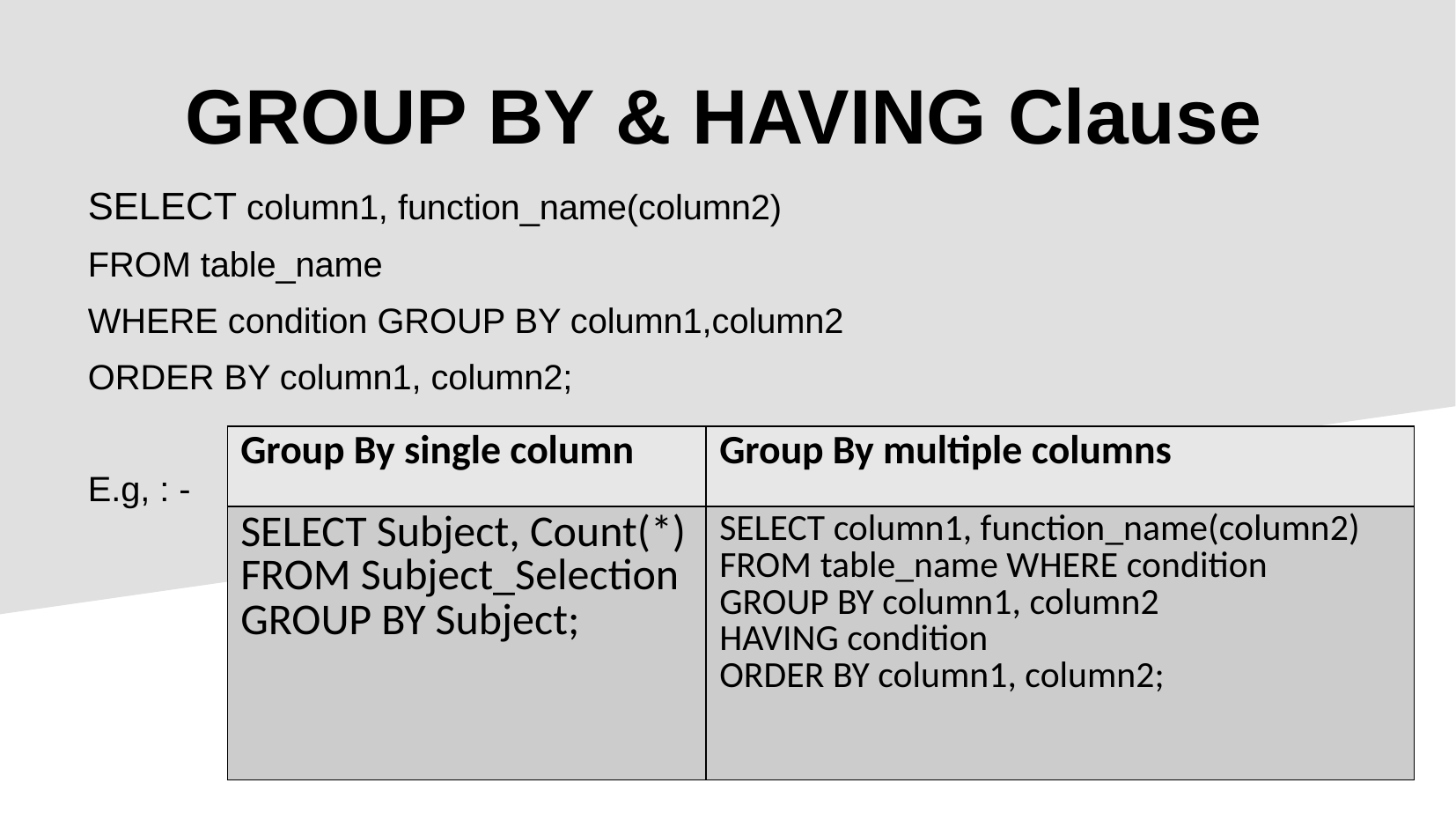

GROUP BY & HAVING Clause
SELECT column1, function_name(column2)
FROM table_name
WHERE condition GROUP BY column1,column2
ORDER BY column1, column2;

E.g, : -

| Group By single column | Group By multiple columns |
| --- | --- |
| SELECT Subject, Count(\*) FROM Subject\_Selection GROUP BY Subject; | SELECT column1, function\_name(column2) FROM table\_name WHERE condition GROUP BY column1, column2 HAVING condition ORDER BY column1, column2; |